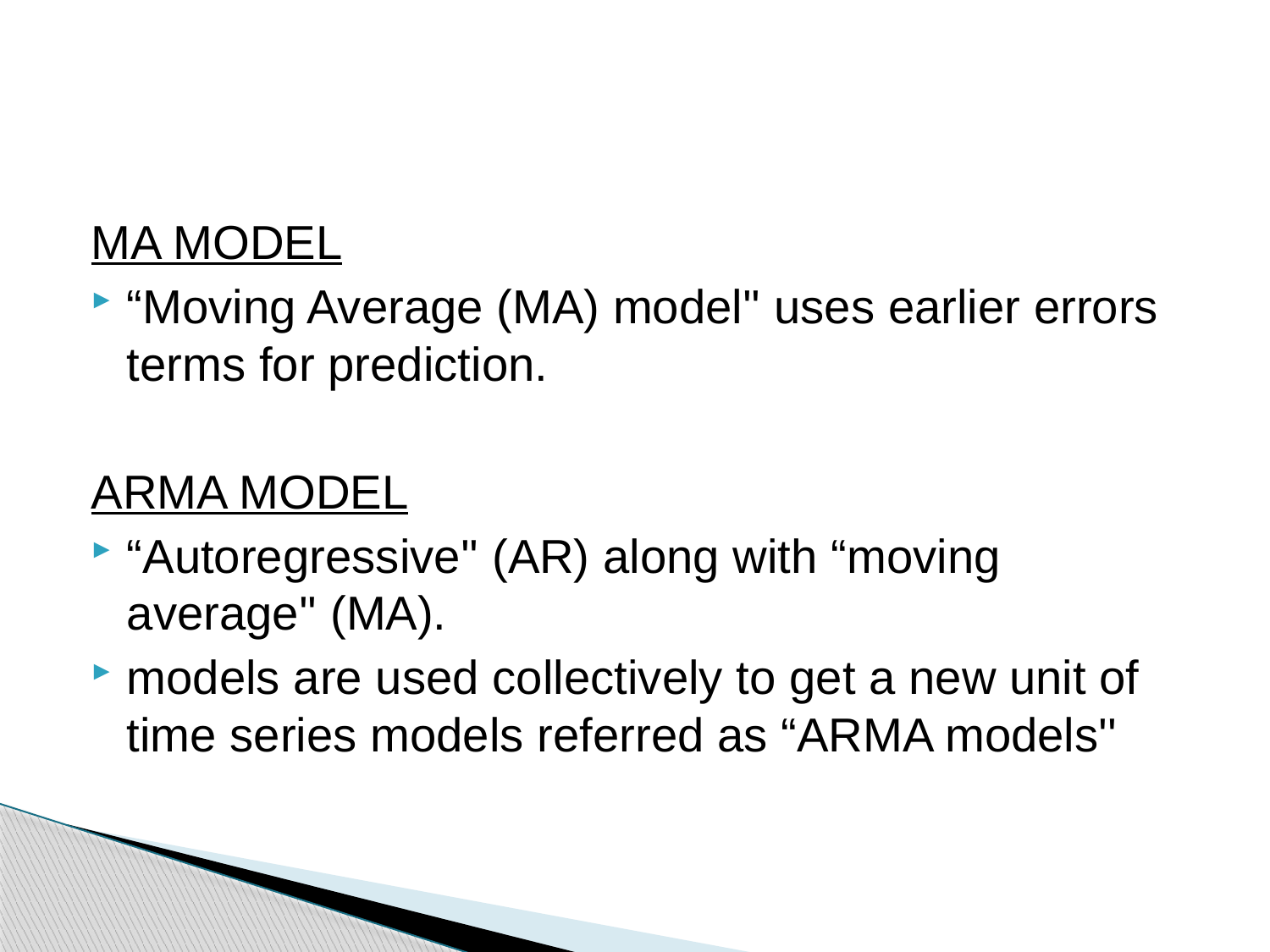

MA MODEL
“Moving Average (MA) model'' uses earlier errors terms for prediction.

ARMA MODEL
“Autoregressive'' (AR) along with “moving average'' (MA).
models are used collectively to get a new unit of time series models referred as “ARMA models''